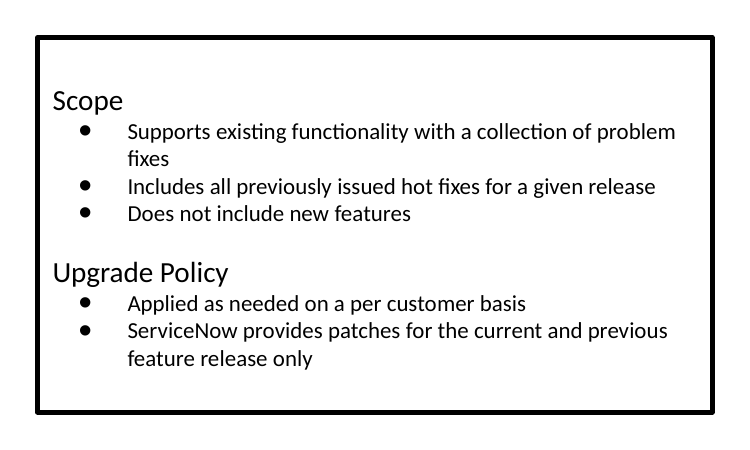

Scope
Supports existing functionality with a collection of problem fixes
Includes all previously issued hot fixes for a given release
Does not include new features

Upgrade Policy
Applied as needed on a per customer basis
ServiceNow provides patches for the current and previous feature release only